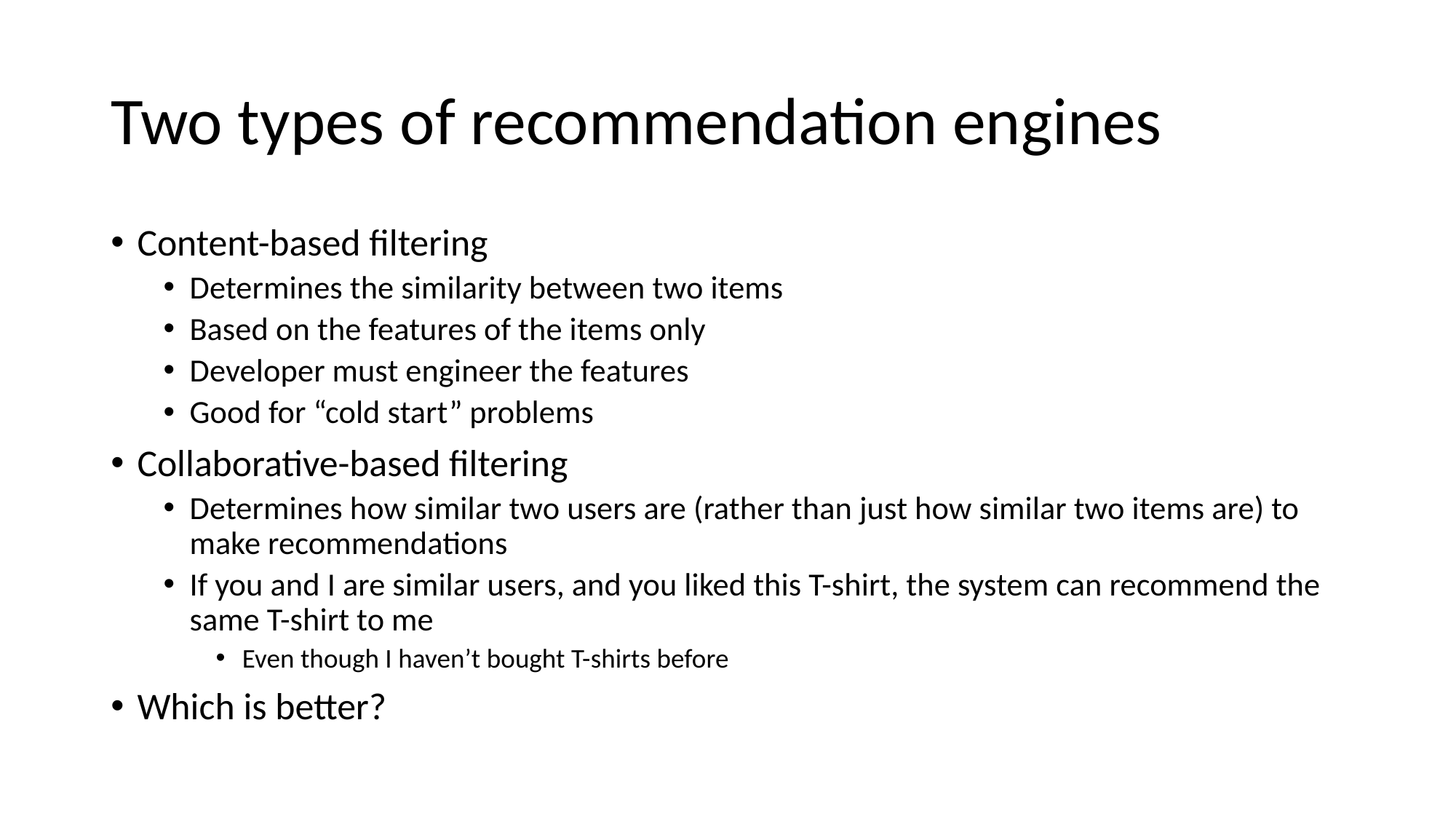

# Two types of recommendation engines
Content-based filtering
Determines the similarity between two items
Based on the features of the items only
Developer must engineer the features
Good for “cold start” problems
Collaborative-based filtering
Determines how similar two users are (rather than just how similar two items are) to make recommendations
If you and I are similar users, and you liked this T-shirt, the system can recommend the same T-shirt to me
Even though I haven’t bought T-shirts before
Which is better?